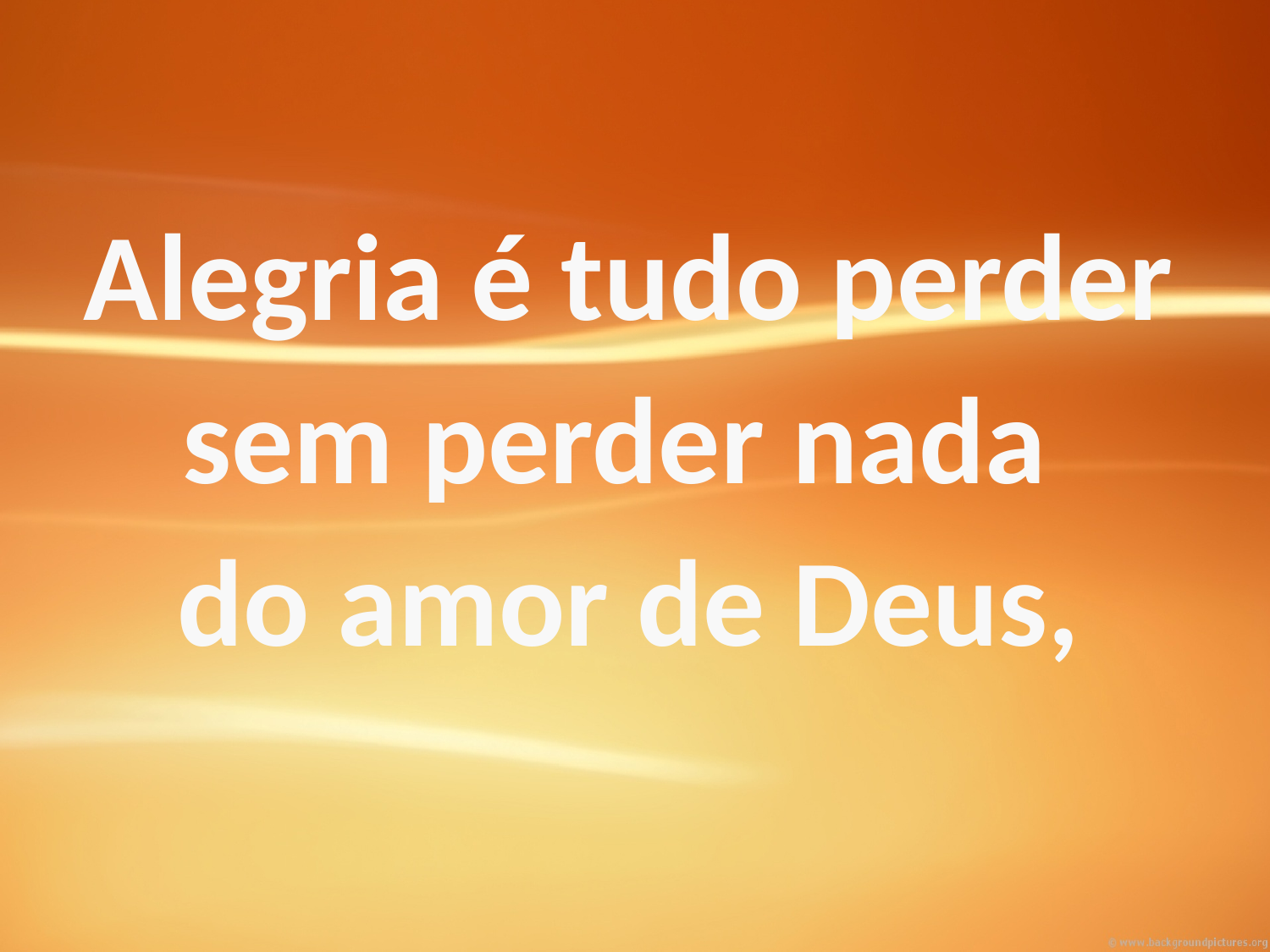

Alegria é tudo perder sem perder nada
do amor de Deus,